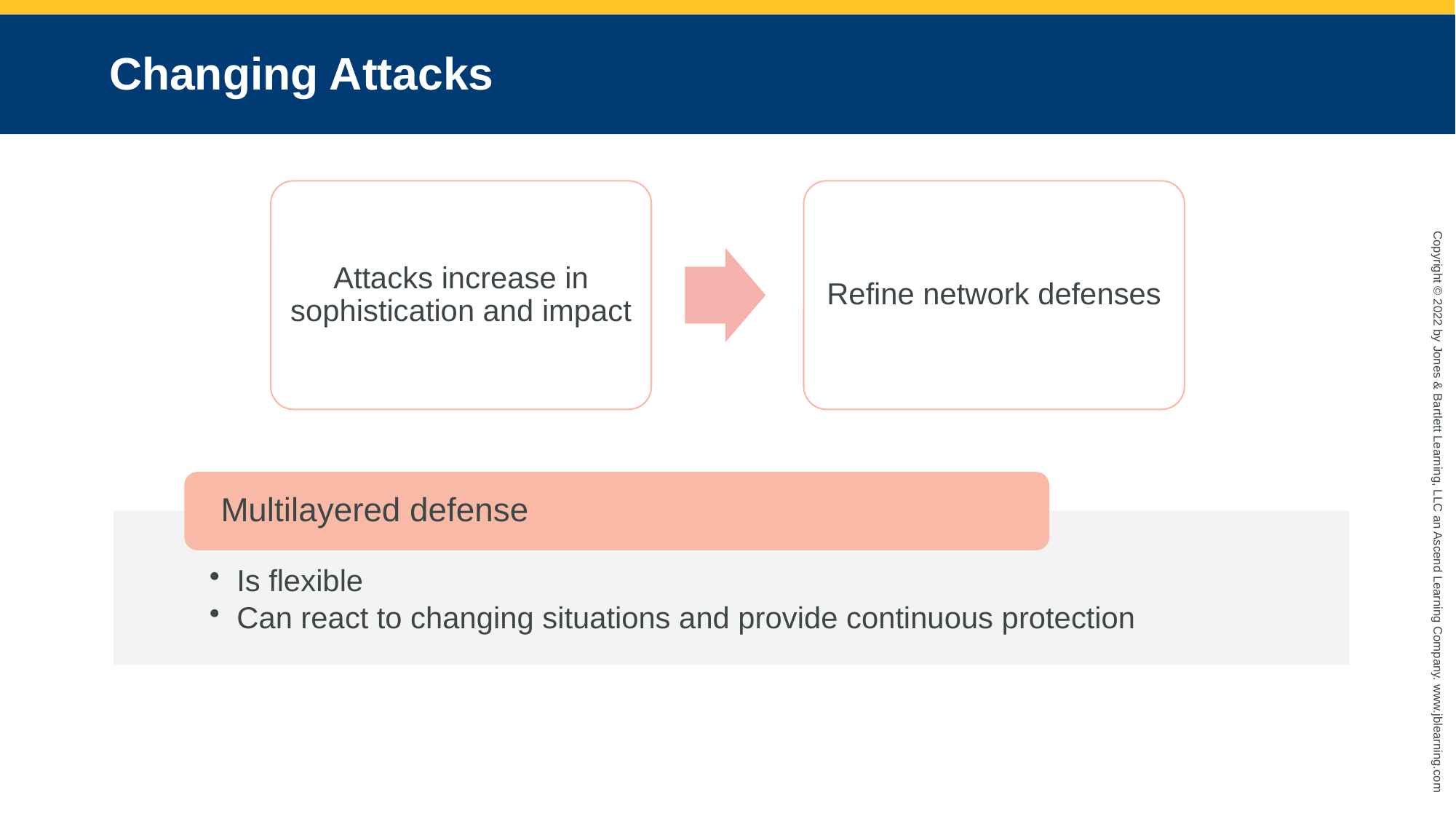

# Changing Attacks
Attacks increase in sophistication and impact

Refine network defenses
Is flexible
Can react to changing situations and provide continuous protection
Multilayered defense